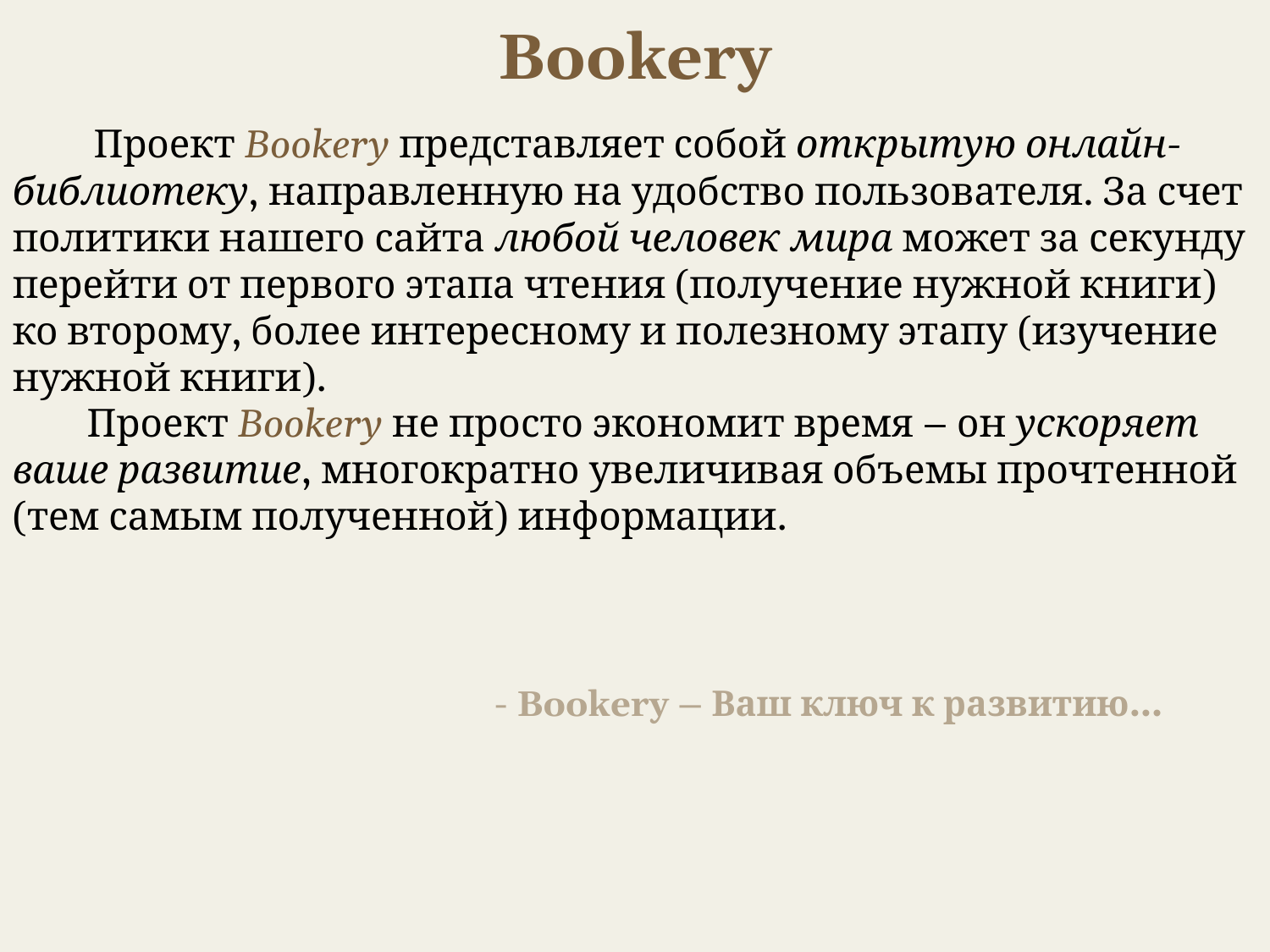

Bookery
        Проект Bookery представляет собой открытую онлайн-библиотеку, направленную на удобство пользователя. За счет политики нашего сайта любой человек мира может за секунду перейти от первого этапа чтения (получение нужной книги) ко второму, более интересному и полезному этапу (изучение нужной книги).
        Проект Bookery не просто экономит время – он ускоряет ваше развитие, многократно увеличивая объемы прочтенной (тем самым полученной) информации.
- Bookery – Ваш ключ к развитию…